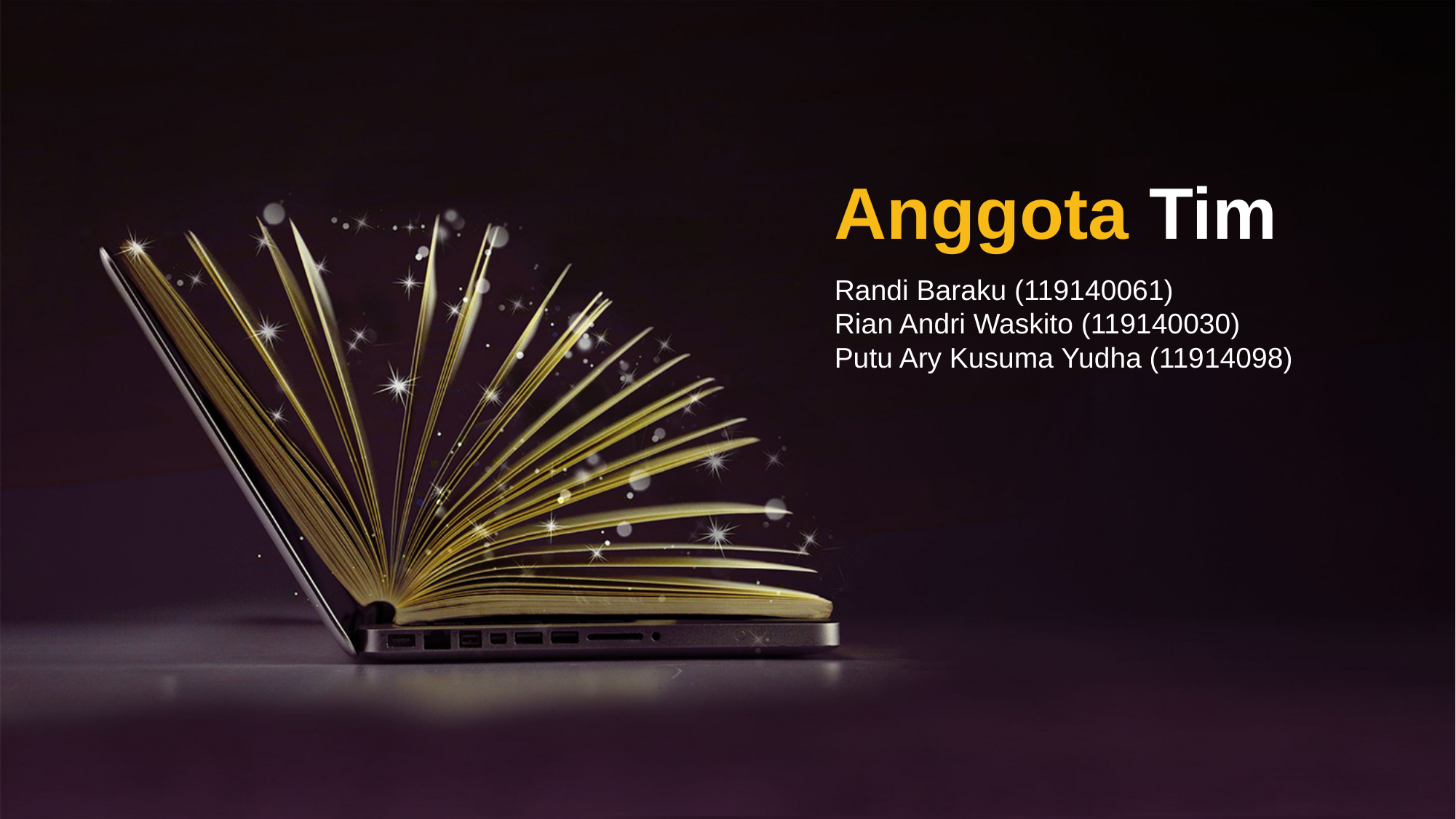

Anggota Tim
Randi Baraku (119140061)
Rian Andri Waskito (119140030)
Putu Ary Kusuma Yudha (11914098)